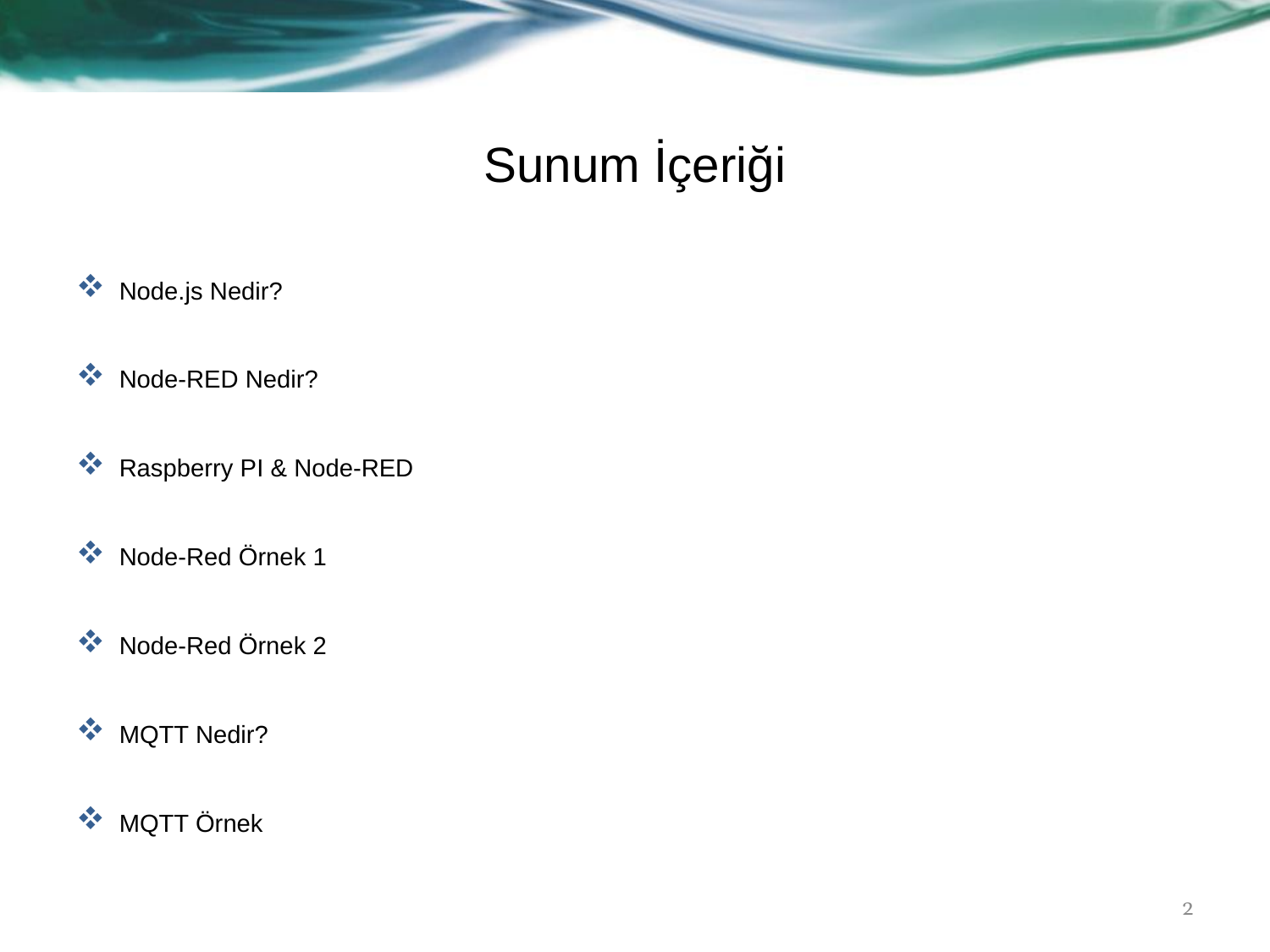

# Sunum İçeriği
Node.js Nedir?

Node-RED Nedir?

Raspberry PI & Node-RED

Node-Red Örnek 1

Node-Red Örnek 2

MQTT Nedir?

MQTT Örnek

2